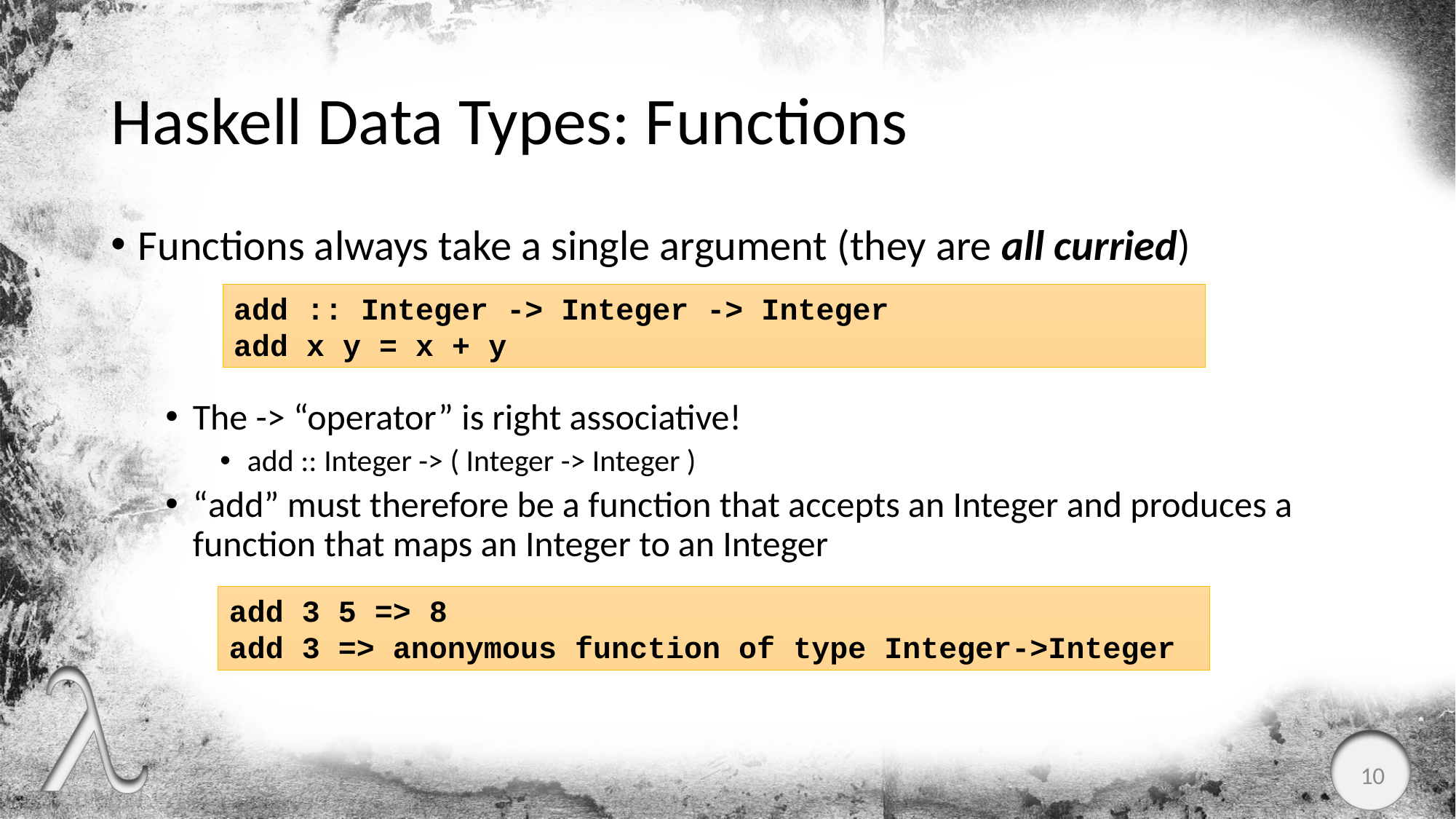

# Haskell Data Types: Functions
Functions always take a single argument (they are all curried)

The -> “operator” is right associative!
add :: Integer -> ( Integer -> Integer )
“add” must therefore be a function that accepts an Integer and produces a function that maps an Integer to an Integer

add :: Integer -> Integer -> Integer
add x y = x + y
add 3 5 => 8
add 3 => anonymous function of type Integer->Integer
10